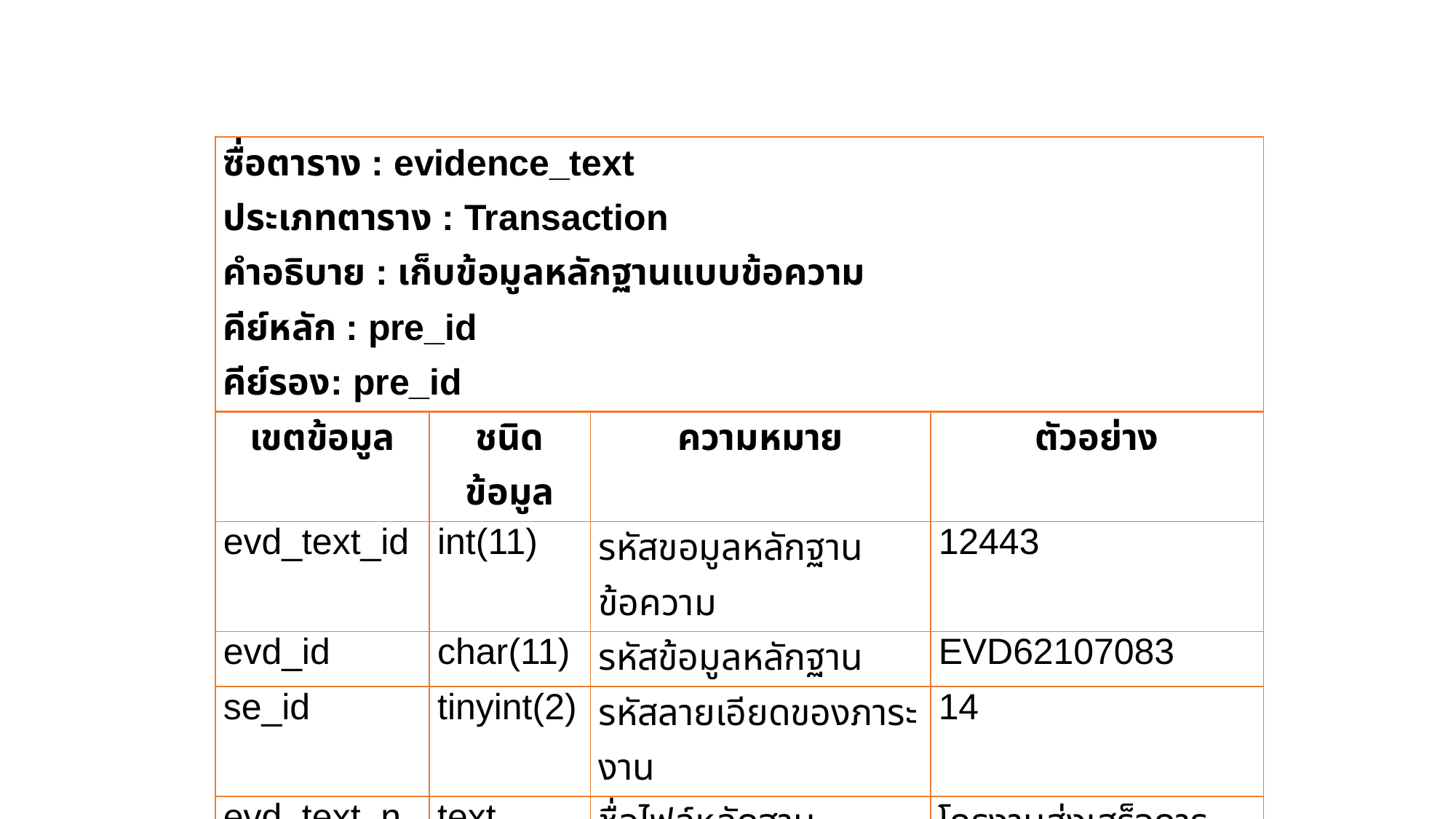

#
| ซื่อตาราง : evidence\_text ประเภทตาราง : Transaction คำอธิบาย : เก็บข้อมูลหลักฐานแบบข้อความ คีย์หลัก : pre\_id คีย์รอง: pre\_id |  |  |  |
| --- | --- | --- | --- |
| เขตข้อมูล | ชนิดข้อมูล | ความหมาย | ตัวอย่าง |
| evd\_text\_id | int(11) | รหัสขอมูลหลักฐานข้อความ | 12443 |
| evd\_id | char(11) | รหัสข้อมูลหลักฐาน | EVD62107083 |
| se\_id | tinyint(2) | รหัสลายเอียดของภาระงาน | 14 |
| evd\_text\_name | text | ชื่อไฟล์หลักฐาน | โครงานส่งเสร็จการอ่าน |